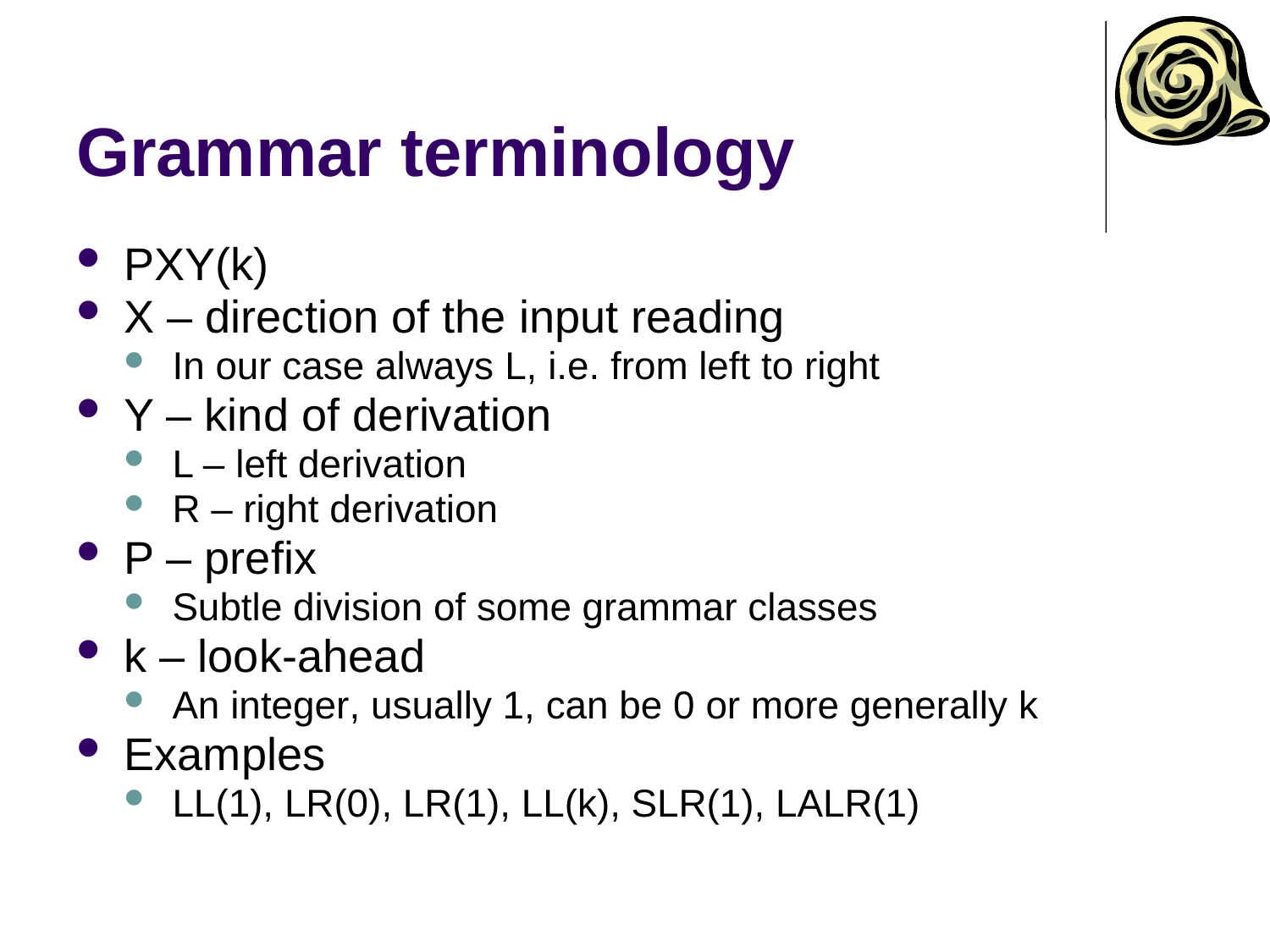

# Grammar terminology
PXY(k)
X – direction of the input reading
In our case always L, i.e. from left to right
Y – kind of derivation
L – left derivation
R – right derivation
P – prefix
Subtle division of some grammar classes
k – look-ahead
An integer, usually 1, can be 0 or more generally k
Examples
LL(1), LR(0), LR(1), LL(k), SLR(1), LALR(1)